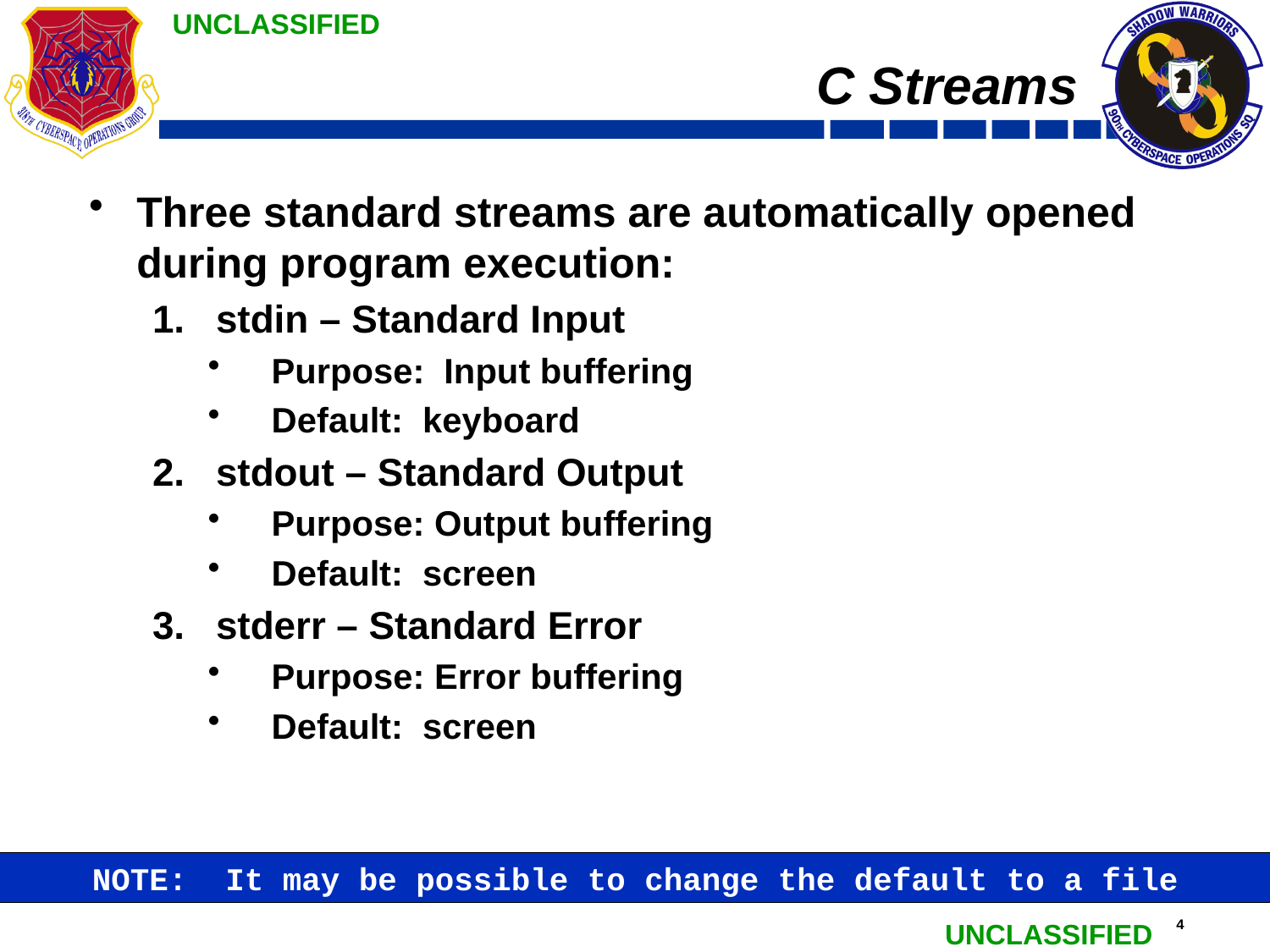

# C Streams
Three standard streams are automatically opened during program execution:
stdin – Standard Input
Purpose:  Input buffering
Default:  keyboard
stdout – Standard Output
Purpose: Output buffering
Default:  screen
stderr – Standard Error
Purpose: Error buffering
Default:  screen

NOTE:  It may be possible to change the default to a file